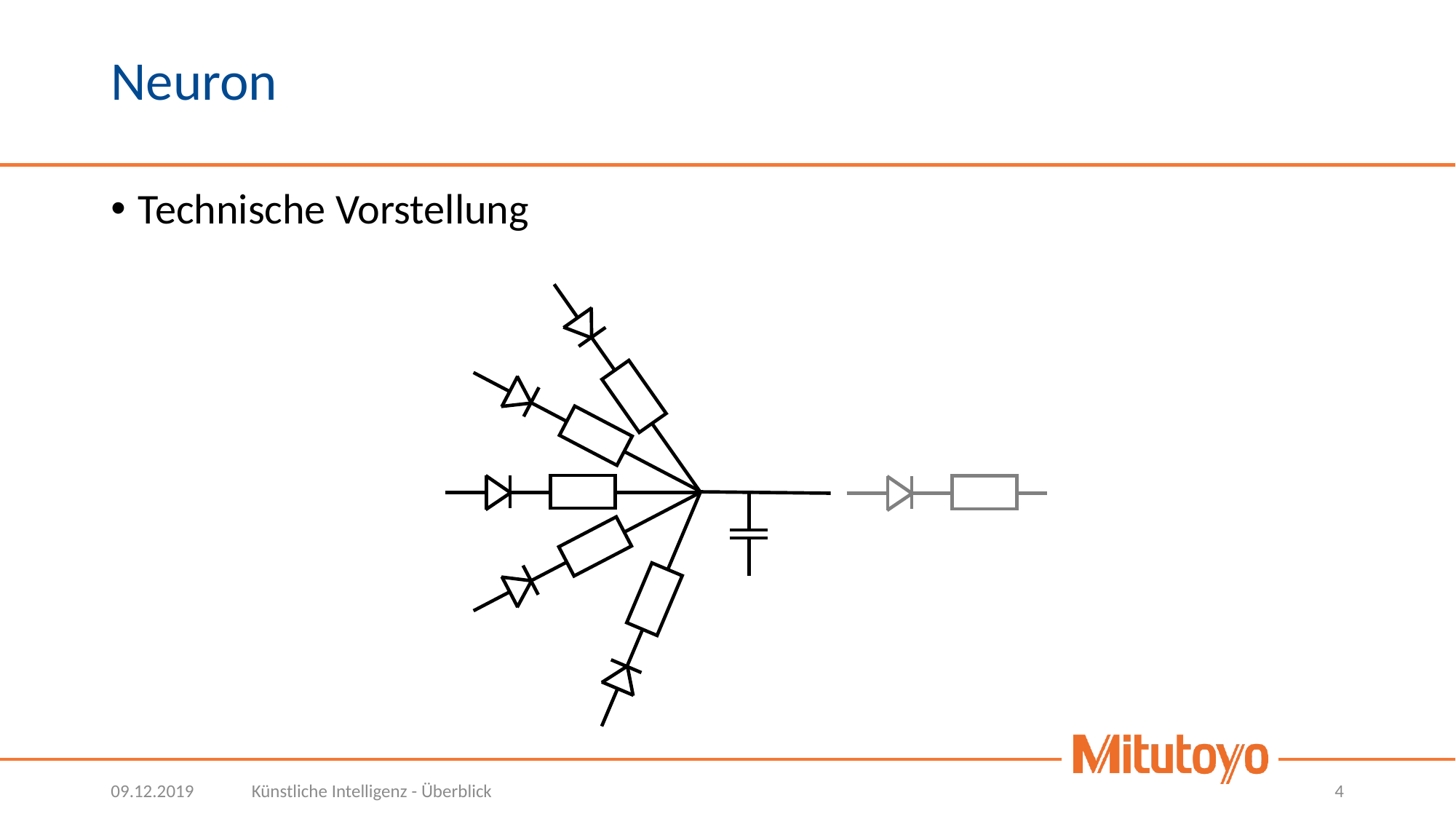

# Neuron
Technische Vorstellung

09.12.2019
Künstliche Intelligenz - Überblick
4